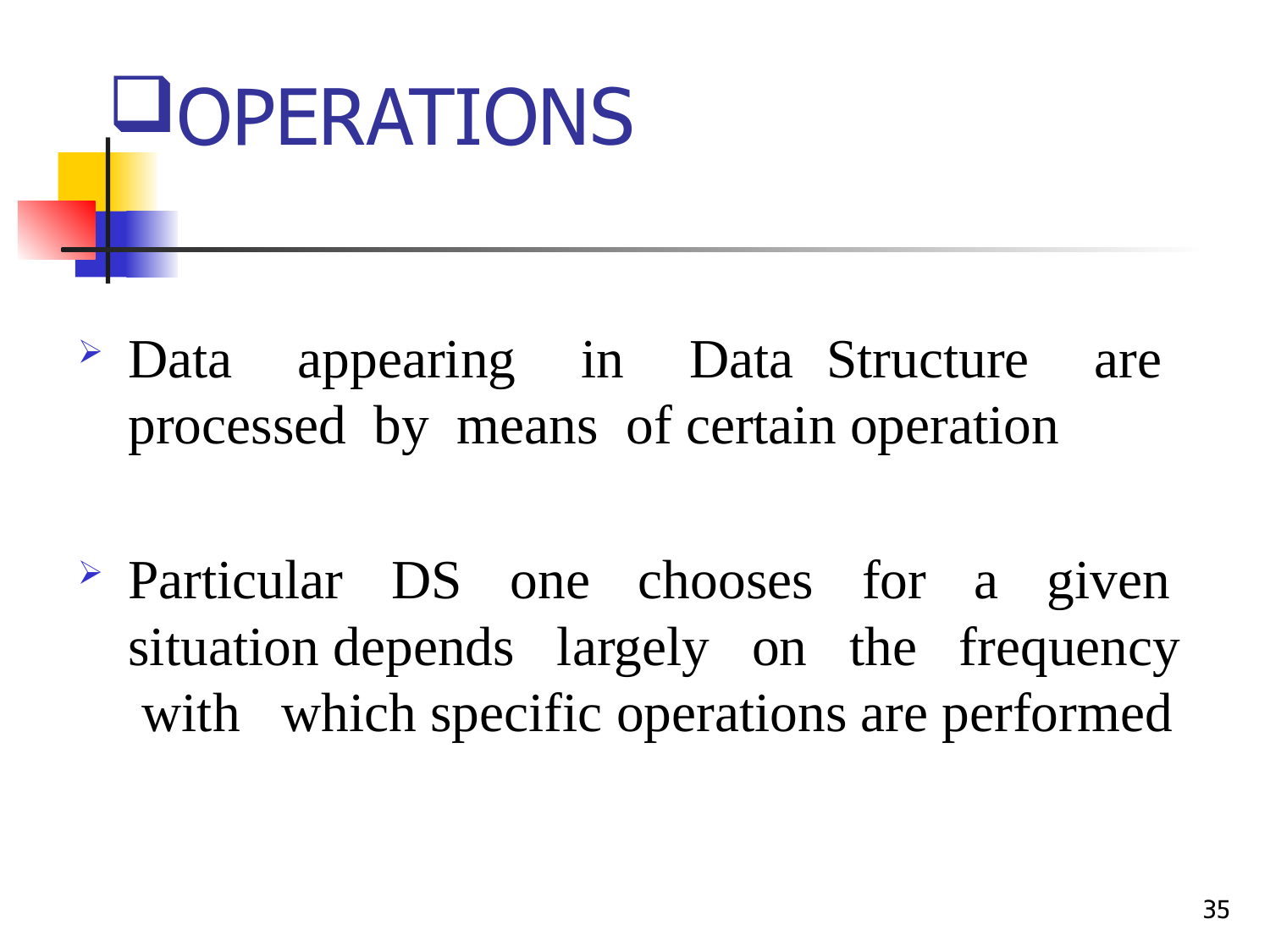

# OPERATIONS
Data  appearing  in  Data Structure  are  processed  by  means  of certain operation

Particular  DS  one  chooses  for  a  given  situation depends   largely   on   the   frequency   with   which specific operations are performed

35